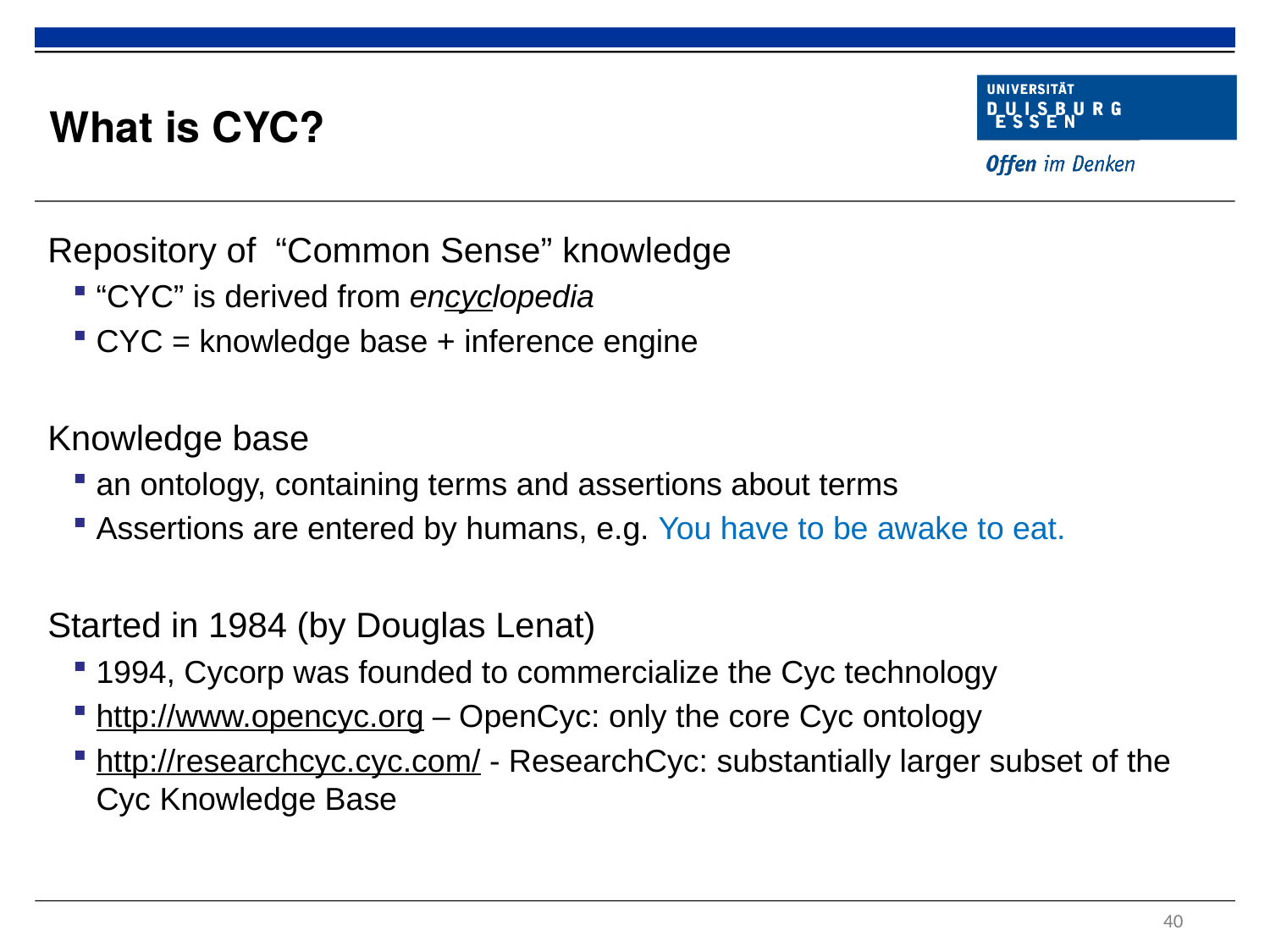

# What is CYC?
Repository of  “Common Sense” knowledge
“CYC” is derived from encyclopedia
CYC = knowledge base + inference engine

Knowledge base
an ontology, containing terms and assertions about terms
Assertions are entered by humans, e.g. You have to be awake to eat.

Started in 1984 (by Douglas Lenat)
1994, Cycorp was founded to commercialize the Cyc technology
http://www.opencyc.org – OpenCyc: only the core Cyc ontology
http://researchcyc.cyc.com/ - ResearchCyc: substantially larger subset of the Cyc Knowledge Base